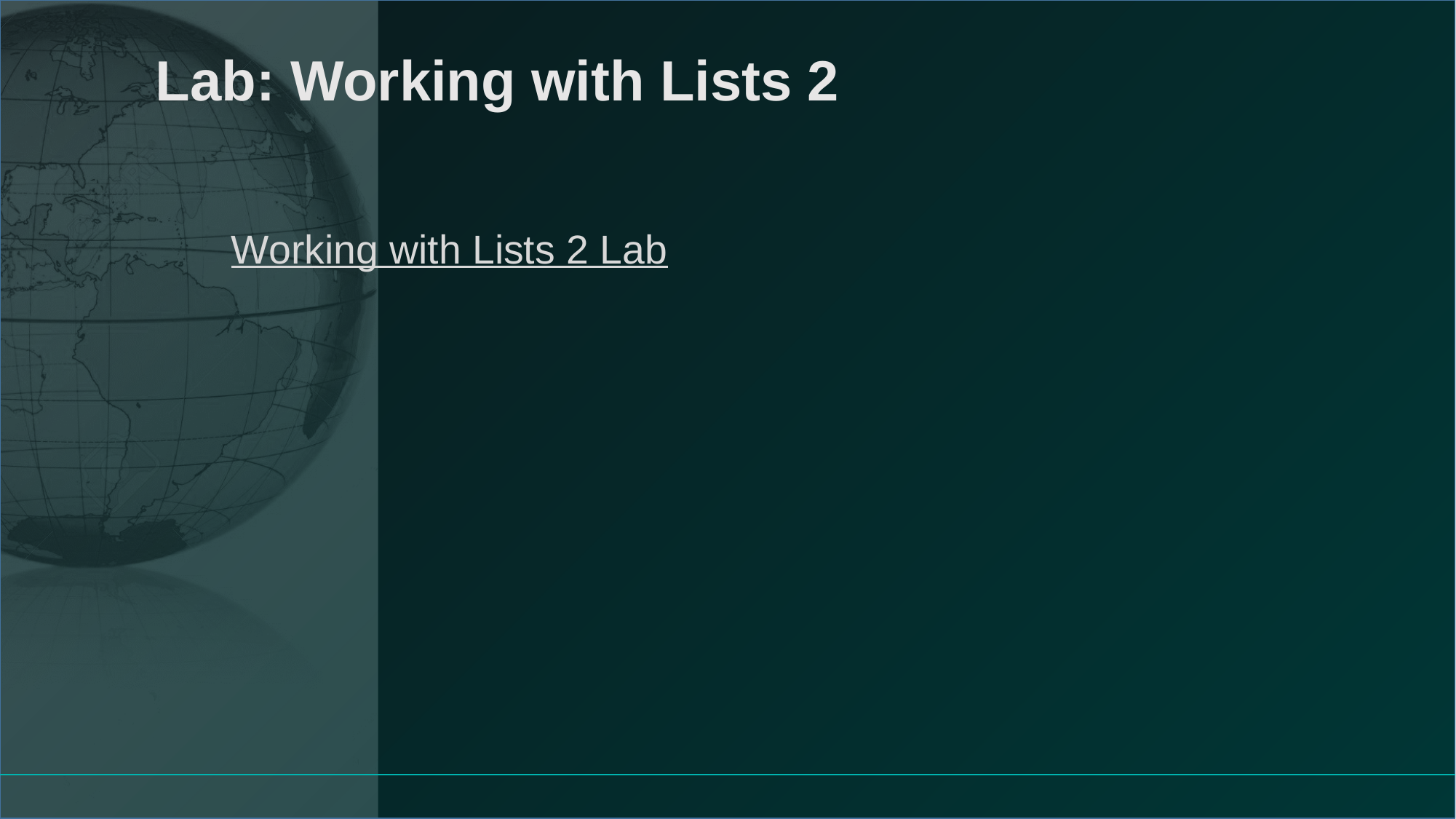

# Lab: Working with Lists 2

Working with Lists 2 Lab